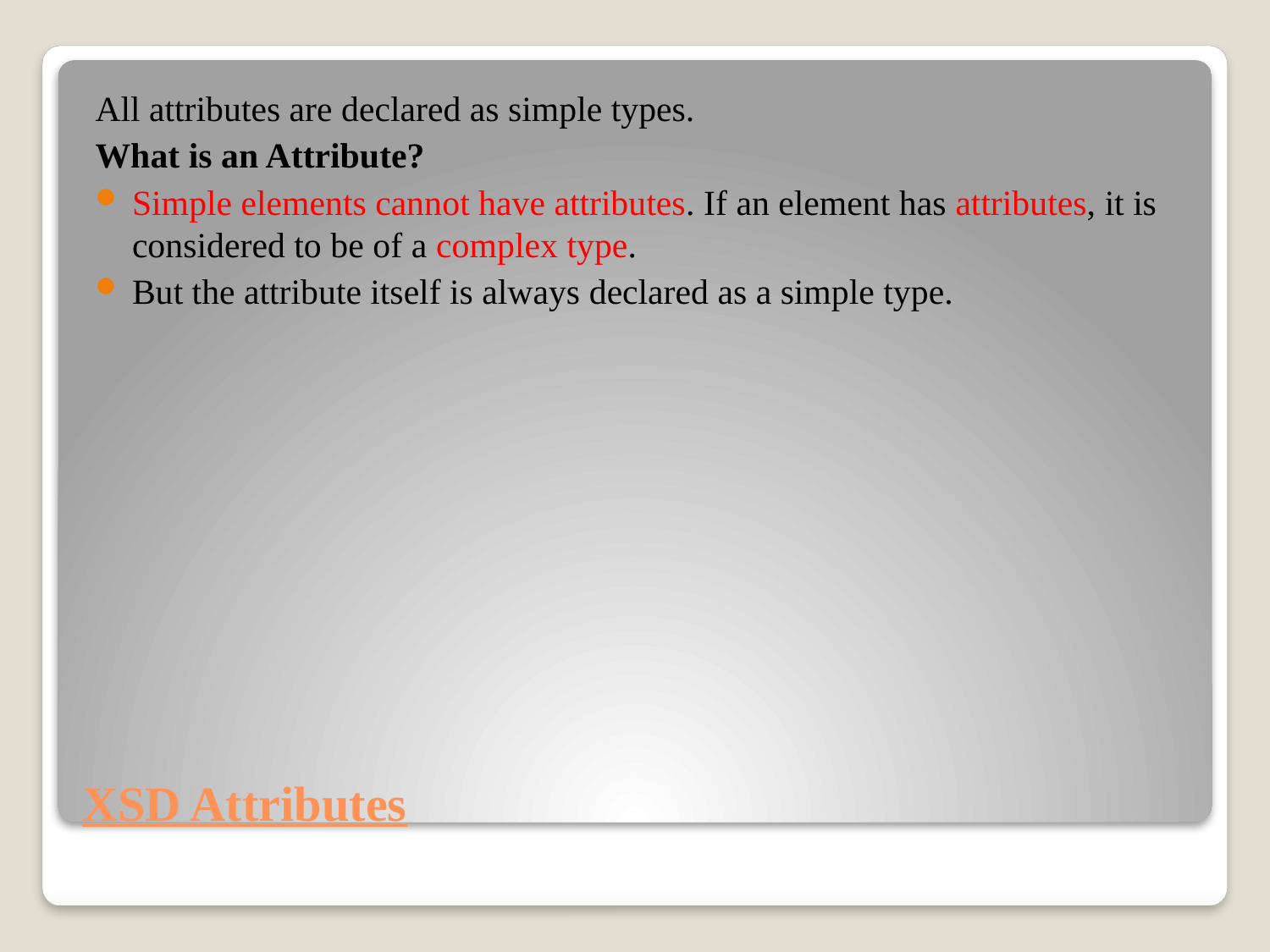

All attributes are declared as simple types.
What is an Attribute?
Simple elements cannot have attributes. If an element has attributes, it is considered to be of a complex type.
But the attribute itself is always declared as a simple type.

# XSD Attributes